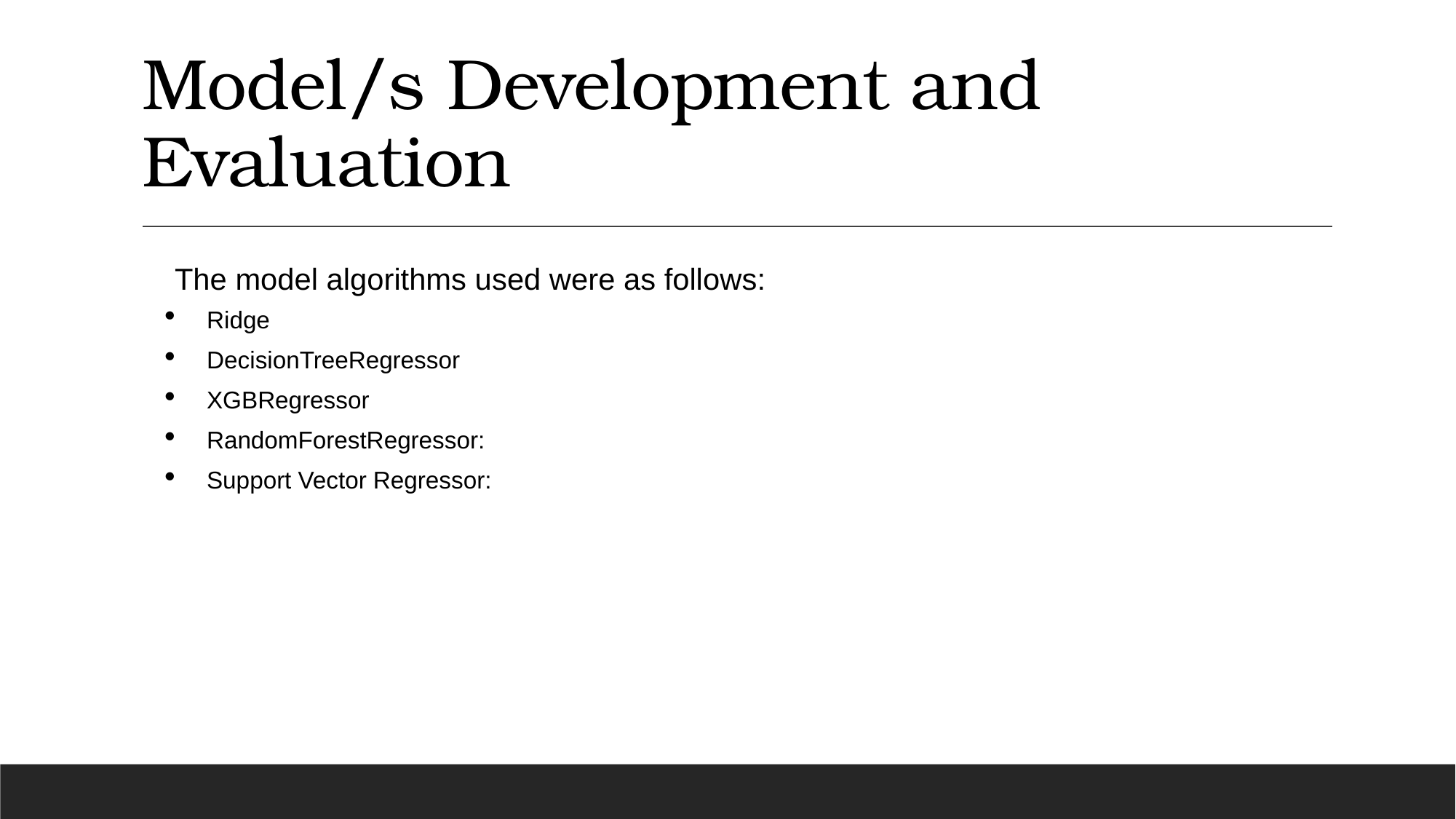

# Model/s Development and Evaluation
The model algorithms used were as follows:
Ridge
DecisionTreeRegressor
XGBRegressor
RandomForestRegressor:
Support Vector Regressor: